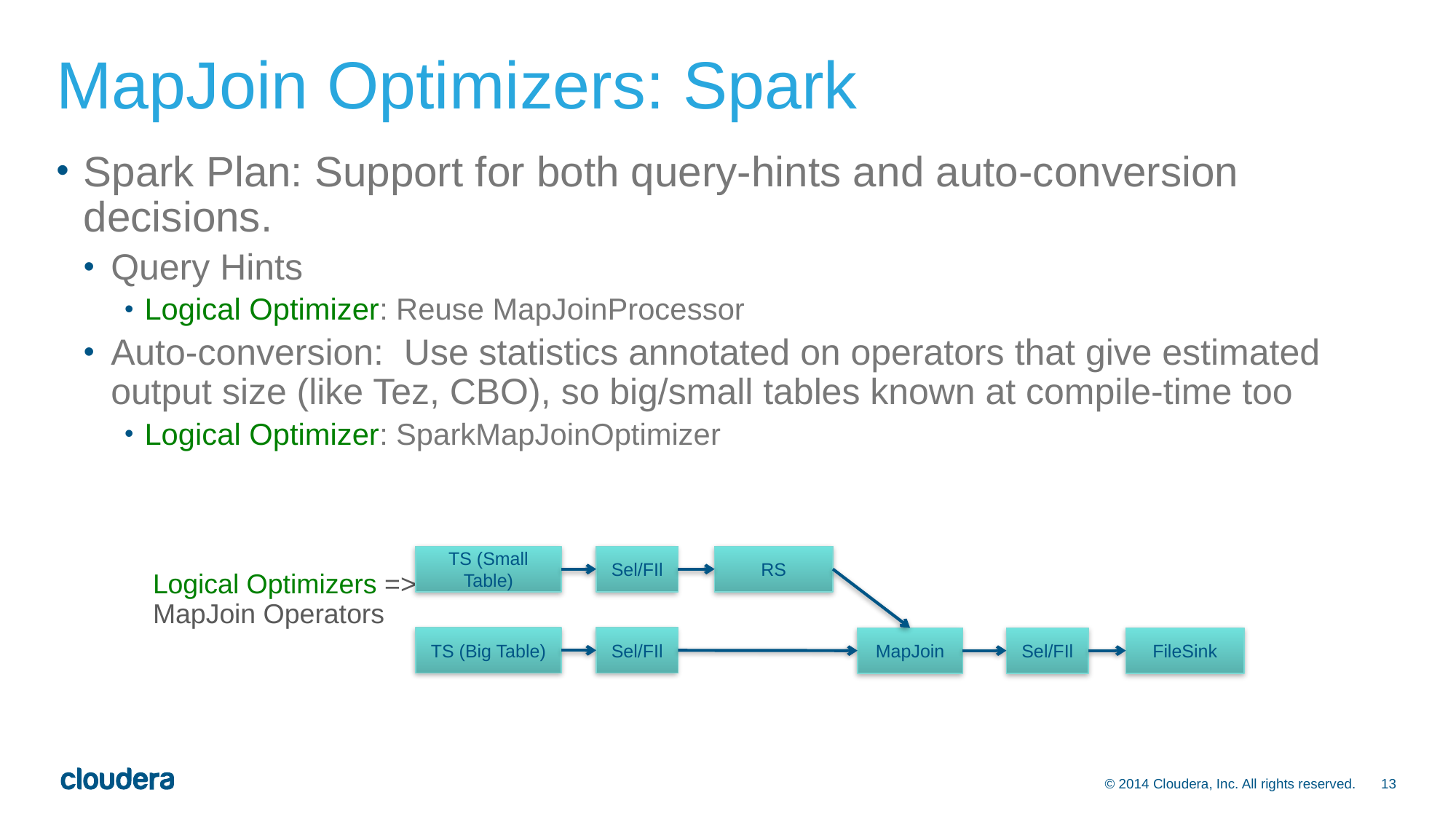

# MapJoin Optimizers: Spark
Spark Plan: Support for both query-hints and auto-conversion decisions.
Query Hints
Logical Optimizer: Reuse MapJoinProcessor
Auto-conversion:  Use statistics annotated on operators that give estimated output size (like Tez, CBO), so big/small tables known at compile-time too
Logical Optimizer: SparkMapJoinOptimizer
TS (Small Table)
Sel/FIl
RS
Logical Optimizers =>
MapJoin Operators
TS (Big Table)
Sel/FIl
MapJoin
Sel/FIl
FileSink